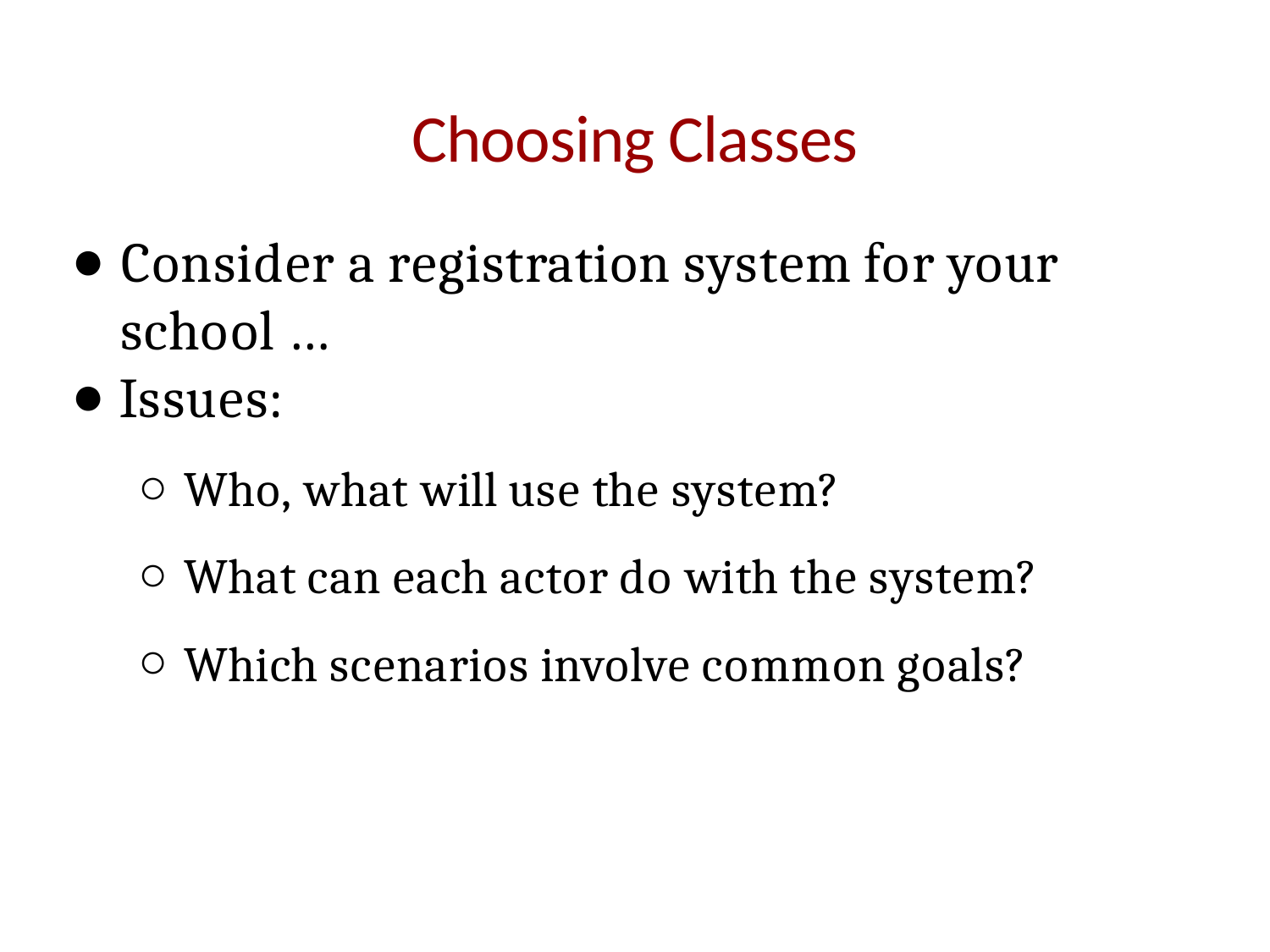

# Choosing Classes
Consider a registration system for your school …
Issues:
Who, what will use the system?
What can each actor do with the system?
Which scenarios involve common goals?